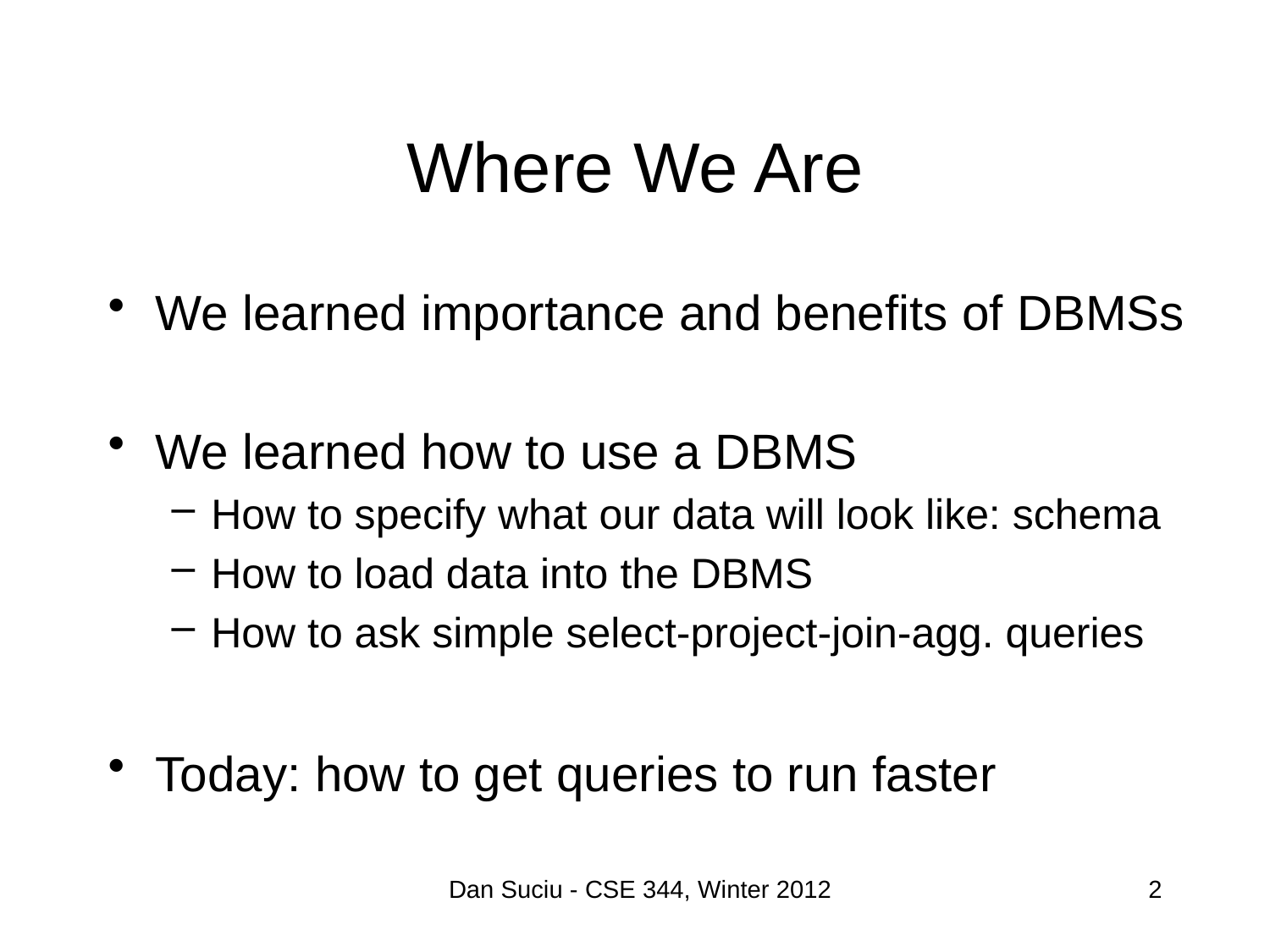

# Where We Are
We learned importance and benefits of DBMSs

We learned how to use a DBMS
How to specify what our data will look like: schema
How to load data into the DBMS
How to ask simple select-project-join-agg. queries

Today: how to get queries to run faster
Dan Suciu - CSE 344, Winter 2012
2